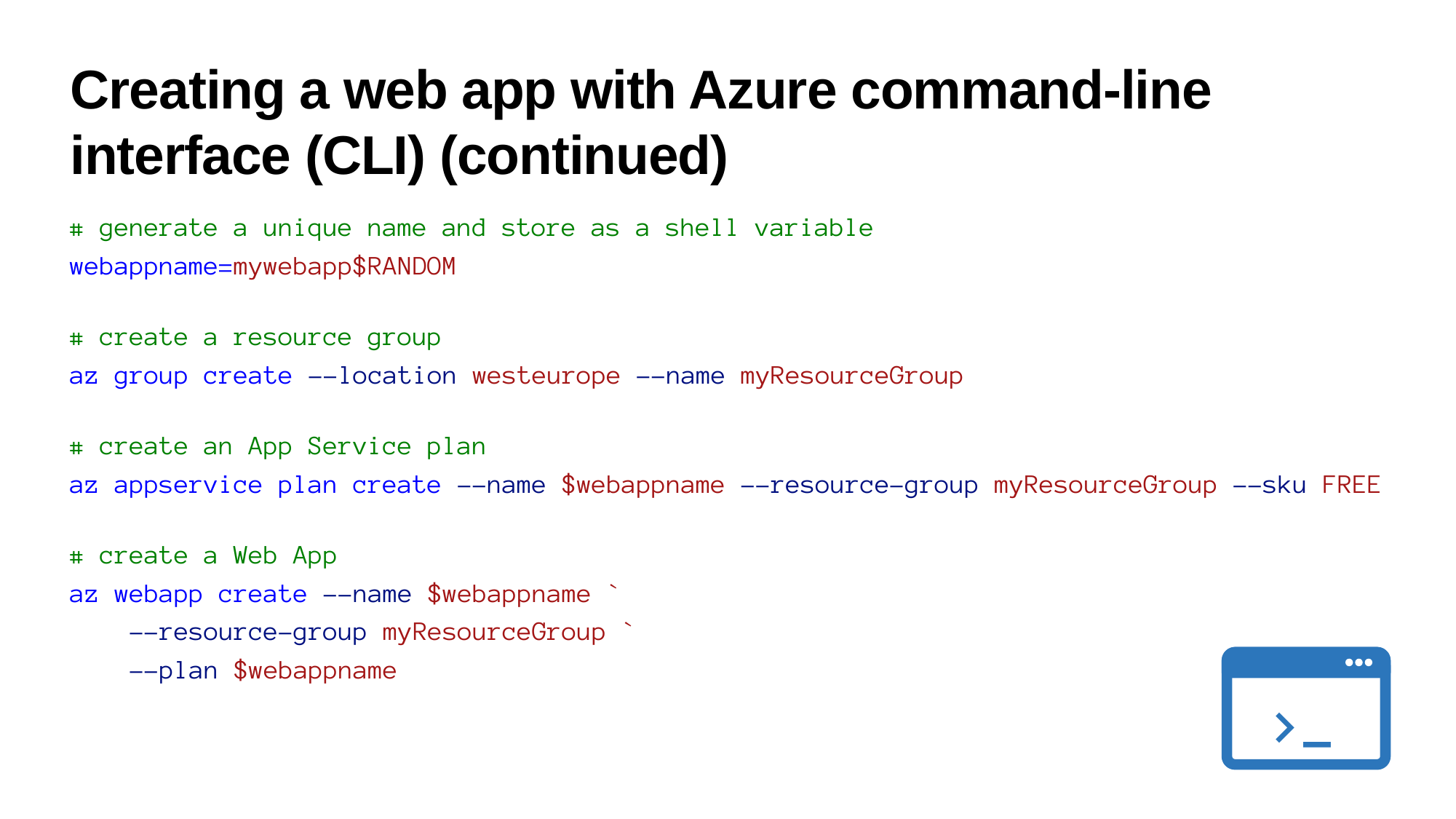

# Creating a web app with Azure command-line interface (CLI) (continued)
# generate a unique name and store as a shell variable
webappname=mywebapp$RANDOM
# create a resource group
az group create --location westeurope --name myResourceGroup
# create an App Service plan
az appservice plan create --name $webappname --resource-group myResourceGroup --sku FREE
# create a Web App
az webapp create --name $webappname `
    --resource-group myResourceGroup `
    --plan $webappname